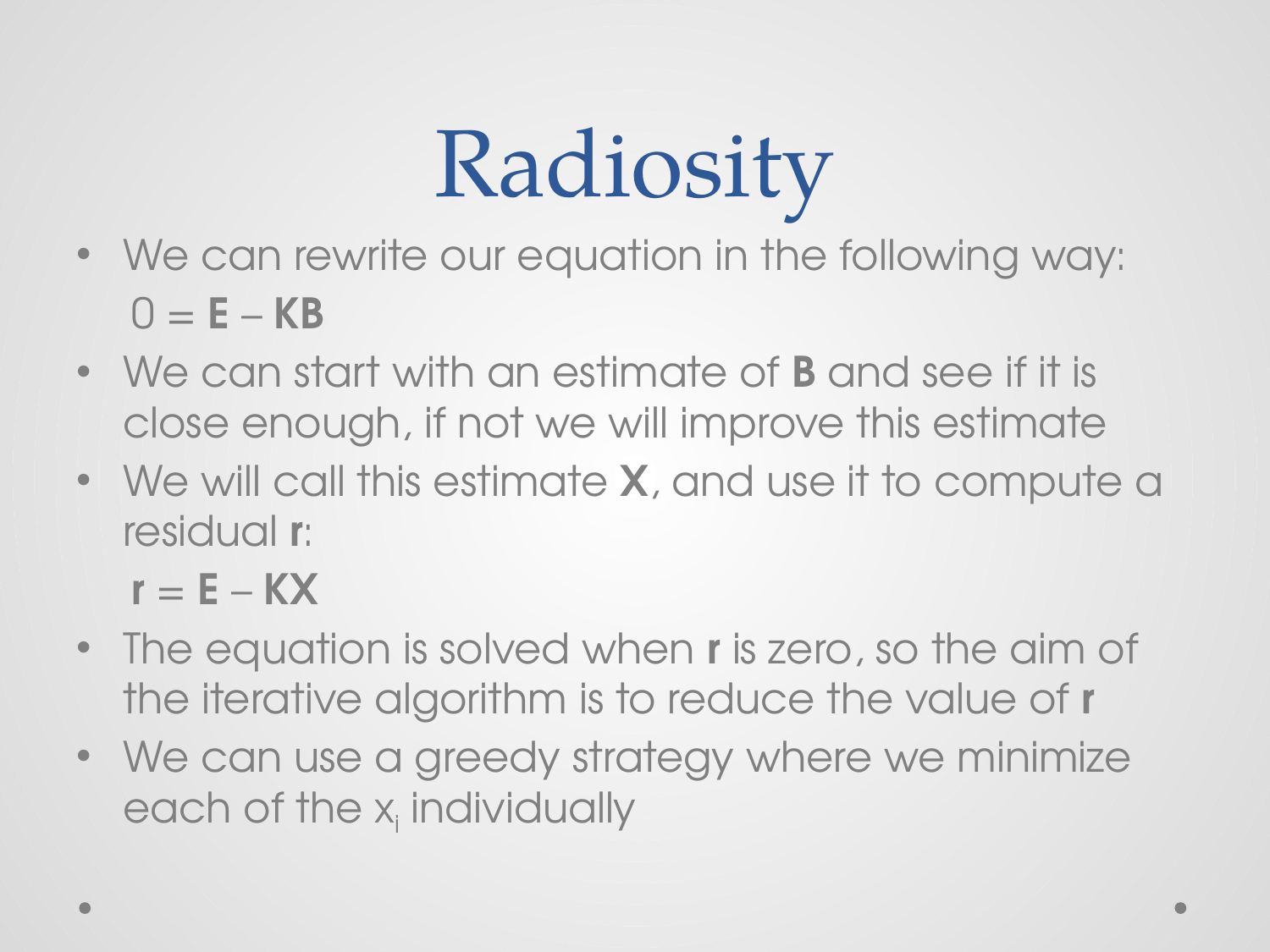

# Radiosity
We can rewrite our equation in the following way:
0 = E – KB
We can start with an estimate of B and see if it is close enough, if not we will improve this estimate
We will call this estimate X, and use it to compute a residual r:
r = E – KX
The equation is solved when r is zero, so the aim of the iterative algorithm is to reduce the value of r
We can use a greedy strategy where we minimize each of the xi individually